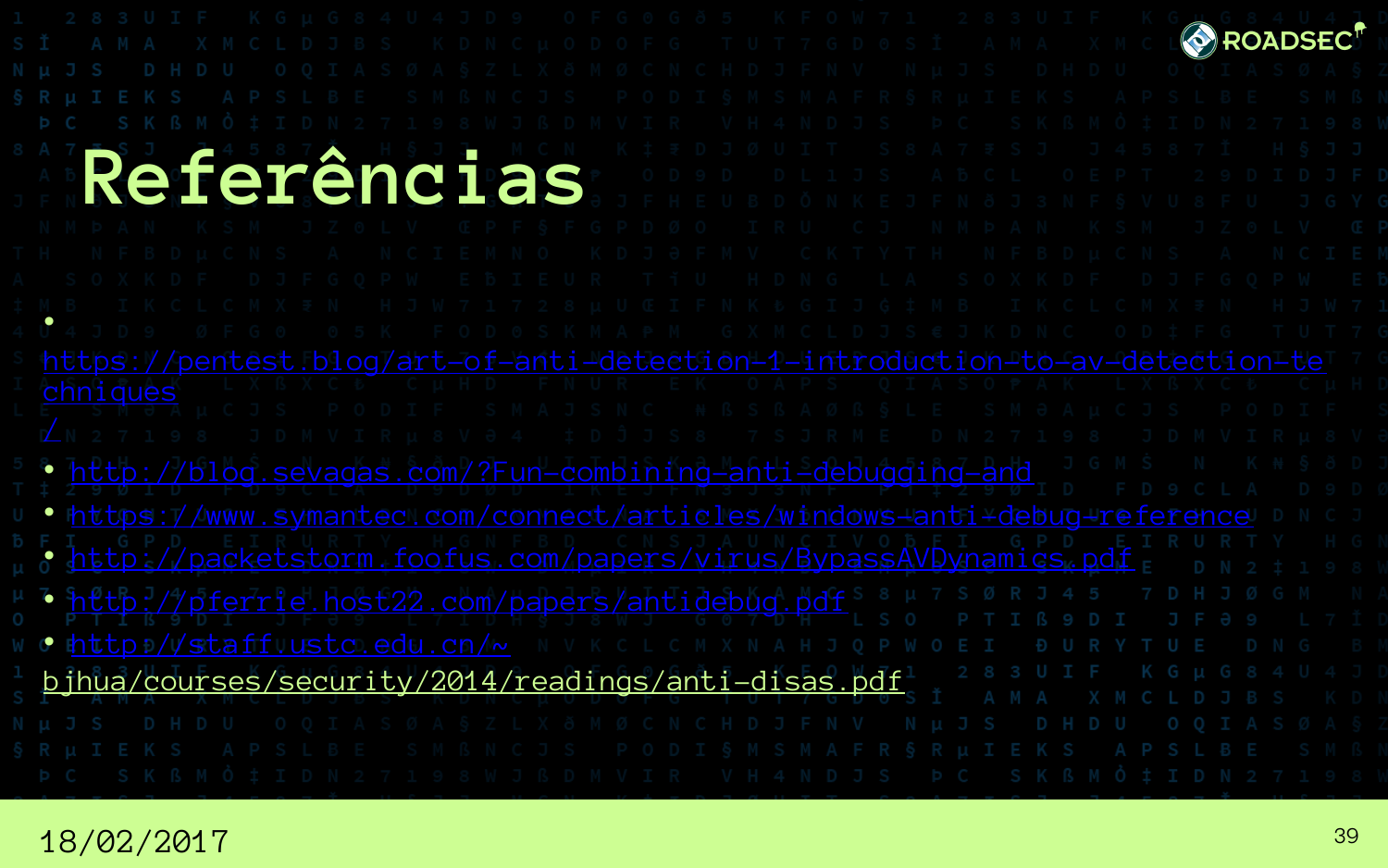

# Referências
 https://pentest.blog/art-of-anti-detection-1-introduction-to-av-detection-techniques/
 http://blog.sevagas.com/?Fun-combining-anti-debugging-and
 https://www.symantec.com/connect/articles/windows-anti-debug-reference
 http://packetstorm.foofus.com/papers/virus/BypassAVDynamics.pdf
 http://pferrie.host22.com/papers/antidebug.pdf
 http://staff.ustc.edu.cn/~bjhua/courses/security/2014/readings/anti-disas.pdf
18/02/2017
39